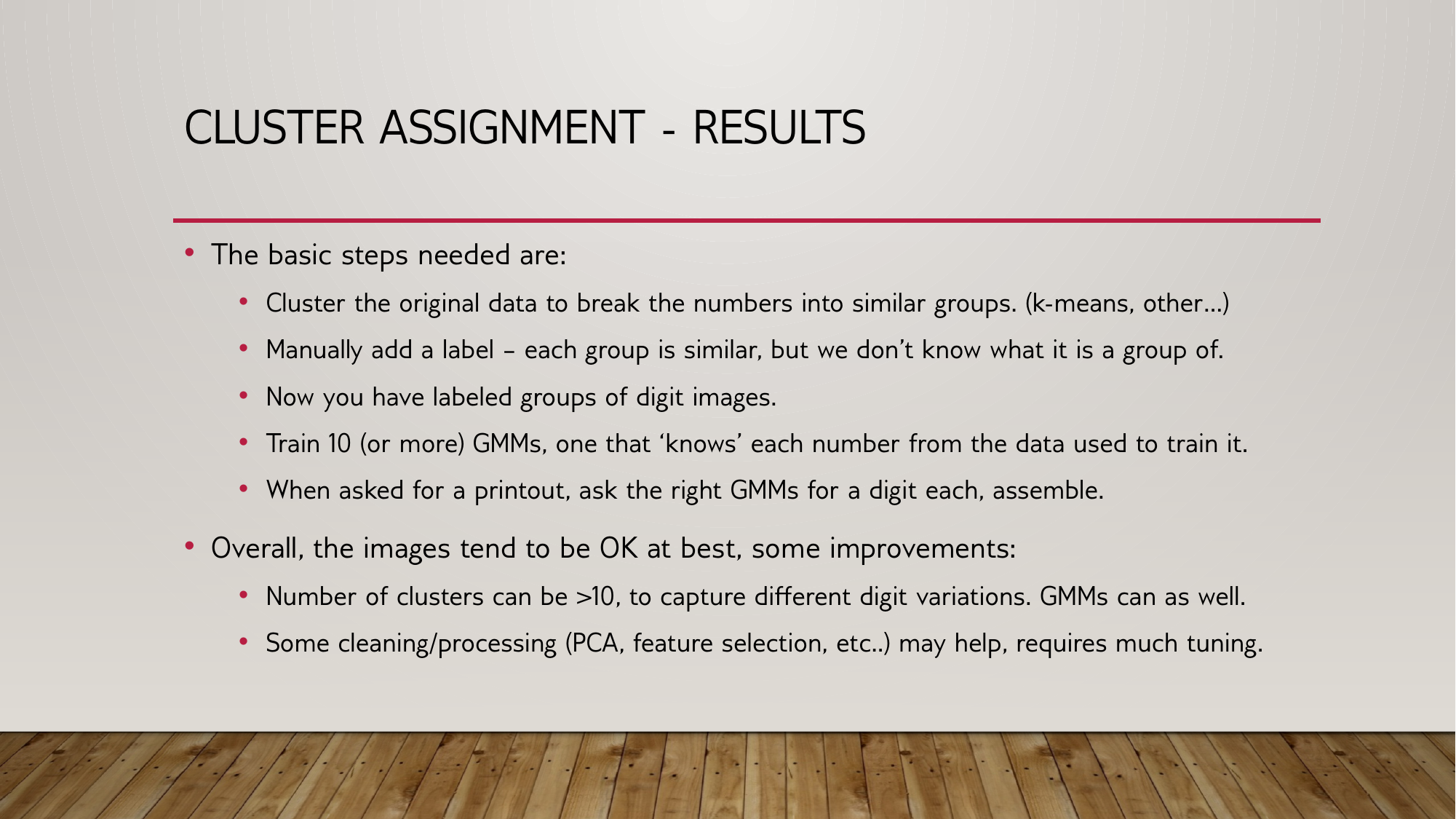

# Cluster Assignment - Results
The basic steps needed are:
Cluster the original data to break the numbers into similar groups. (k-means, other…)
Manually add a label – each group is similar, but we don’t know what it is a group of.
Now you have labeled groups of digit images.
Train 10 (or more) GMMs, one that ‘knows’ each number from the data used to train it.
When asked for a printout, ask the right GMMs for a digit each, assemble.
Overall, the images tend to be OK at best, some improvements:
Number of clusters can be >10, to capture different digit variations. GMMs can as well.
Some cleaning/processing (PCA, feature selection, etc..) may help, requires much tuning.